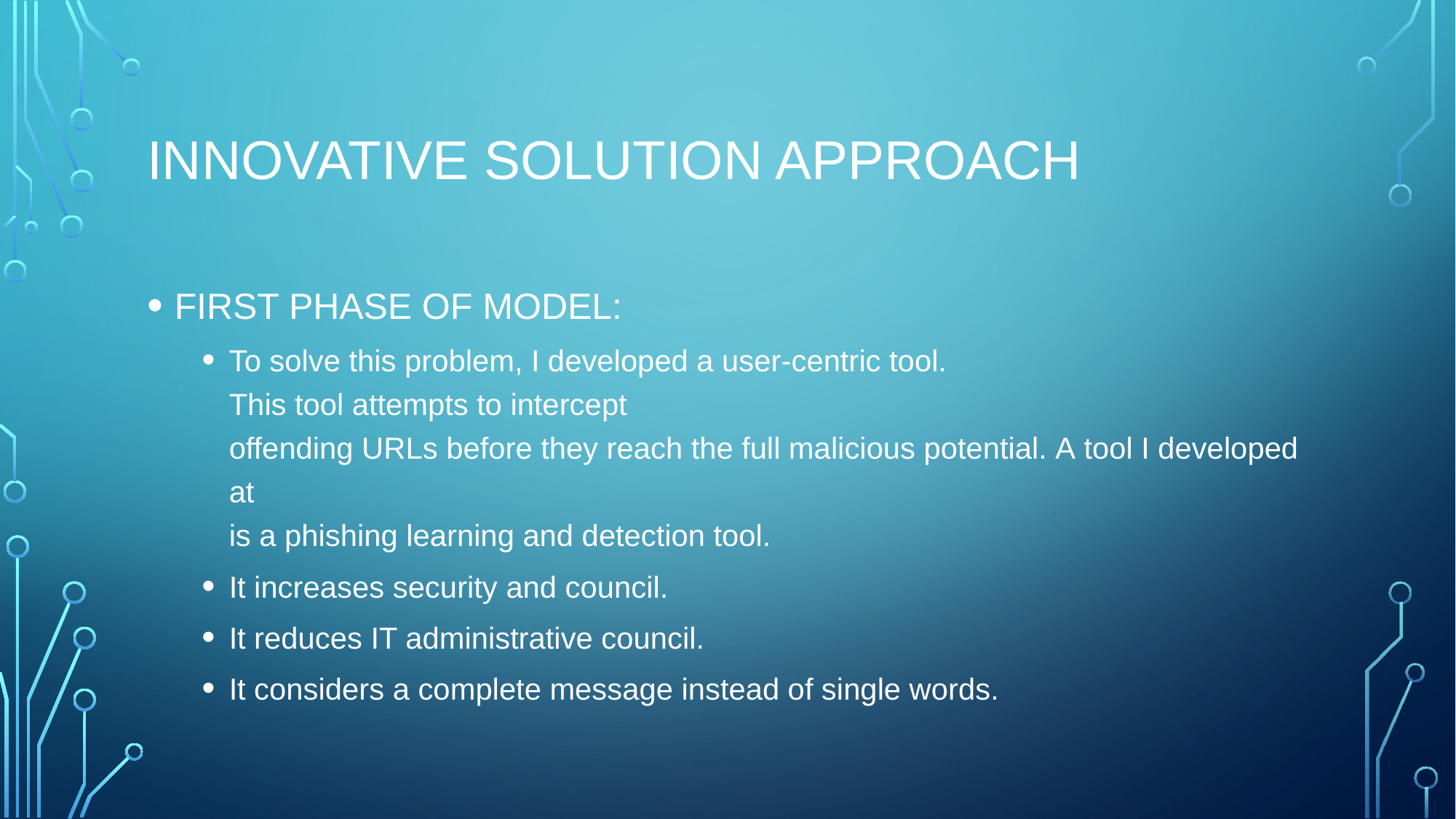

# INNOVATIVE SOLUTION APPROACH
FIRST PHASE OF MODEL:
To solve this problem, I developed a user-centric tool. This tool attempts to intercept
offending URLs before they reach the full malicious potential. A tool I developed at
is a phishing learning and detection tool.
It increases security and council.
It reduces IT administrative council.
It considers a complete message instead of single words.